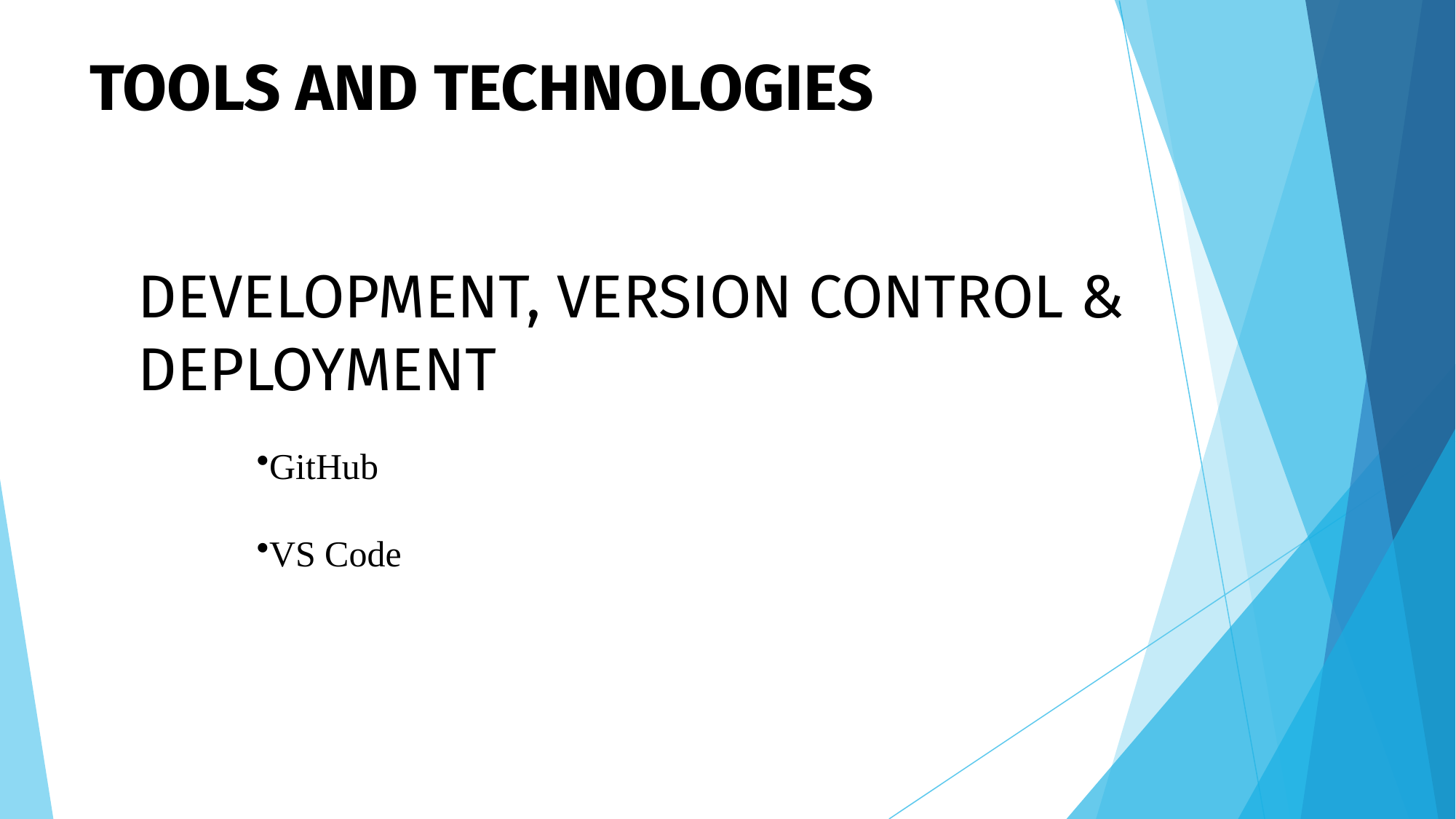

# TOOLS AND TECHNOLOGIES
DEVELOPMENT, VERSION CONTROL & DEPLOYMENT
GitHub

VS Code